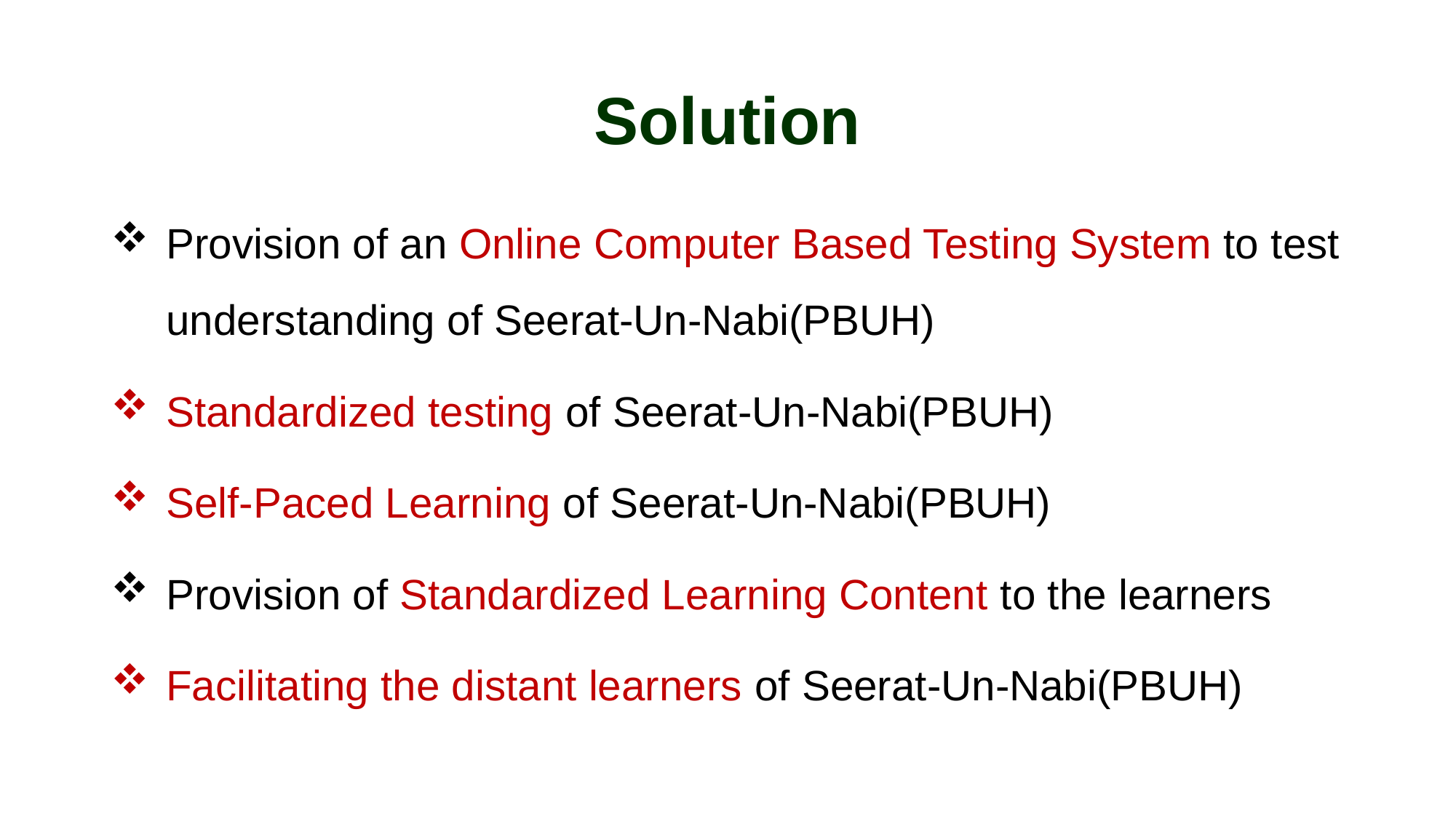

# Solution
Provision of an Online Computer Based Testing System to test understanding of Seerat-Un-Nabi(PBUH)
Standardized testing of Seerat-Un-Nabi(PBUH)
Self-Paced Learning of Seerat-Un-Nabi(PBUH)
Provision of Standardized Learning Content to the learners
Facilitating the distant learners of Seerat-Un-Nabi(PBUH)